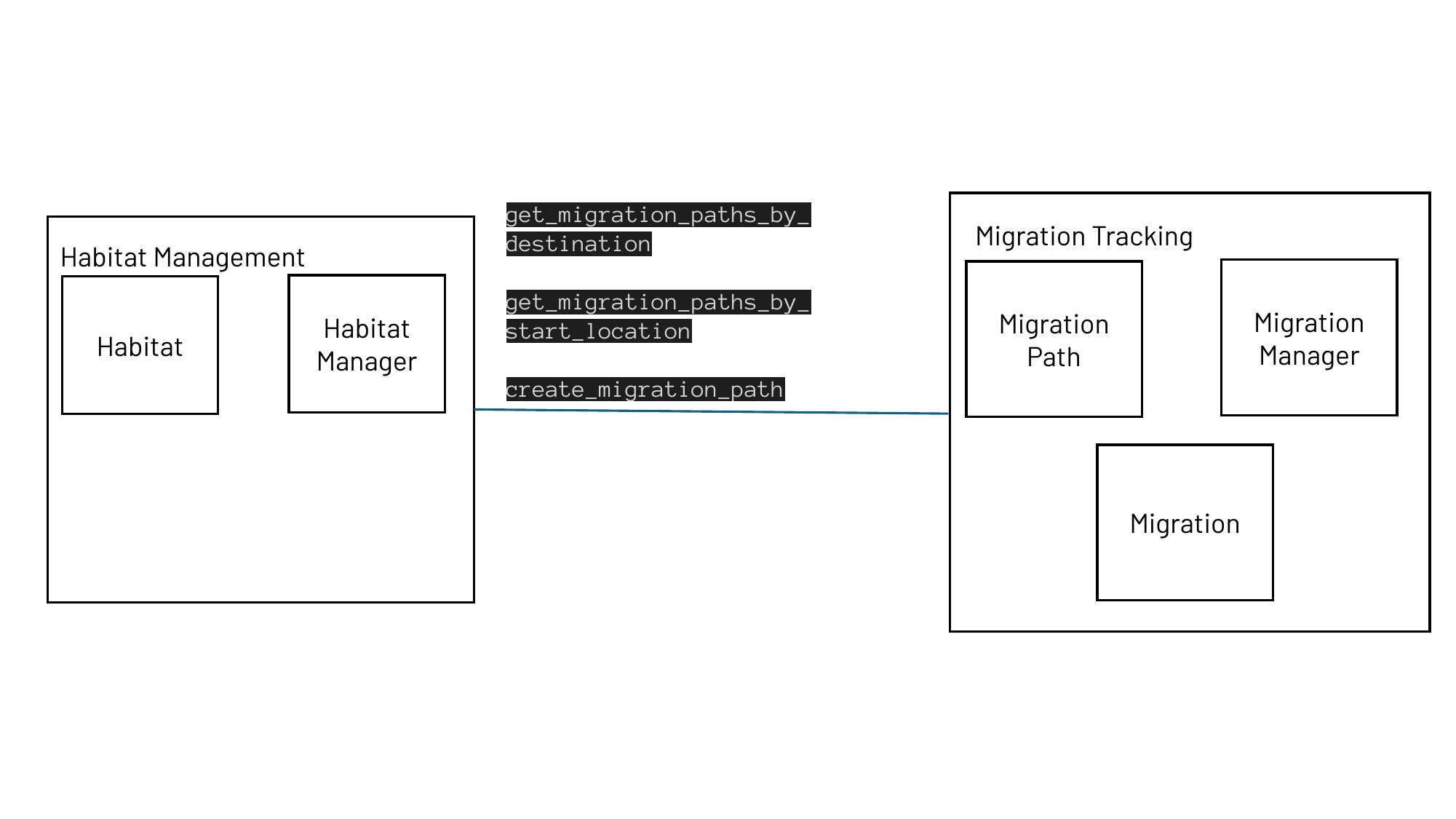

get_migration_paths_by_destination

get_migration_paths_by_start_location

create_migration_path

Migration Tracking
Migration Manager
Migration Path
Migration

Habitat Management
Habitat Manager
Habitat